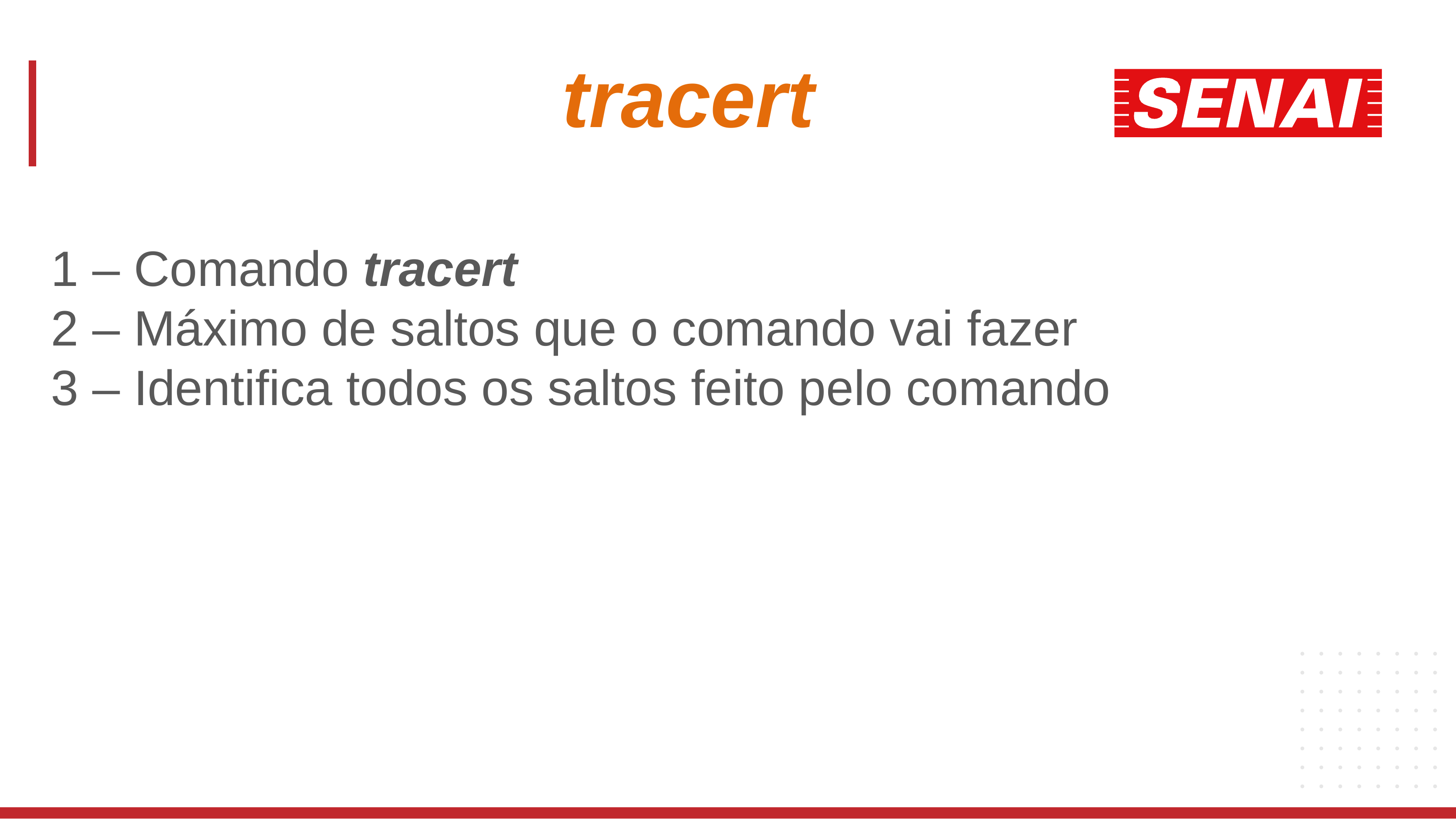

tracert

1 – Comando tracert
2 – Máximo de saltos que o comando vai fazer
3 – Identifica todos os saltos feito pelo comando